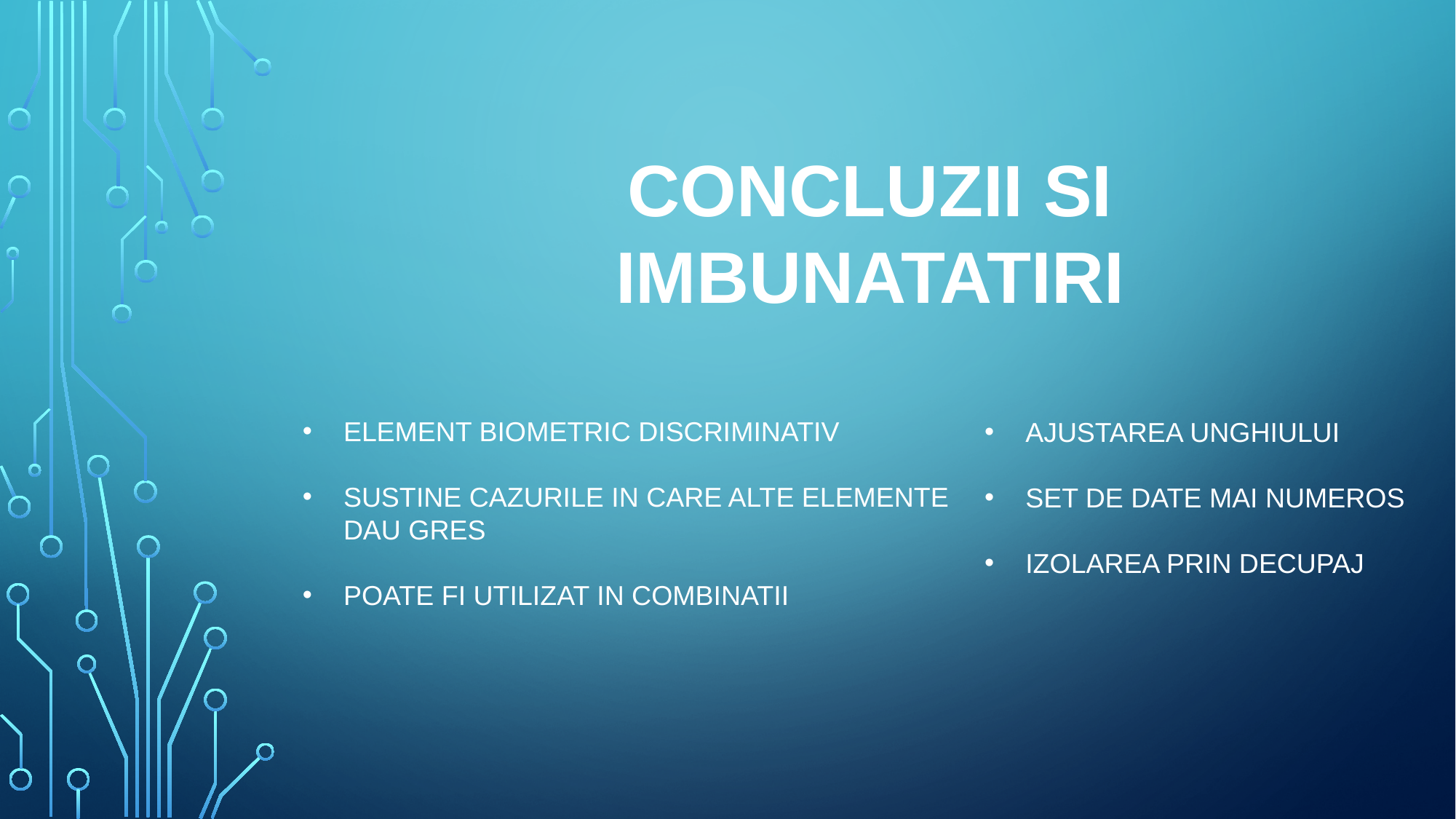

CONCLUZII SI IMBUNATATIRI
ELEMENT BIOMETRIC DISCRIMINATIV

SUSTINE CAZURILE IN CARE ALTE ELEMENTE DAU GRES

POATE FI UTILIZAT IN COMBINATII

AJUSTAREA UNGHIULUI

SET DE DATE MAI NUMEROS

IZOLAREA PRIN DECUPAJ